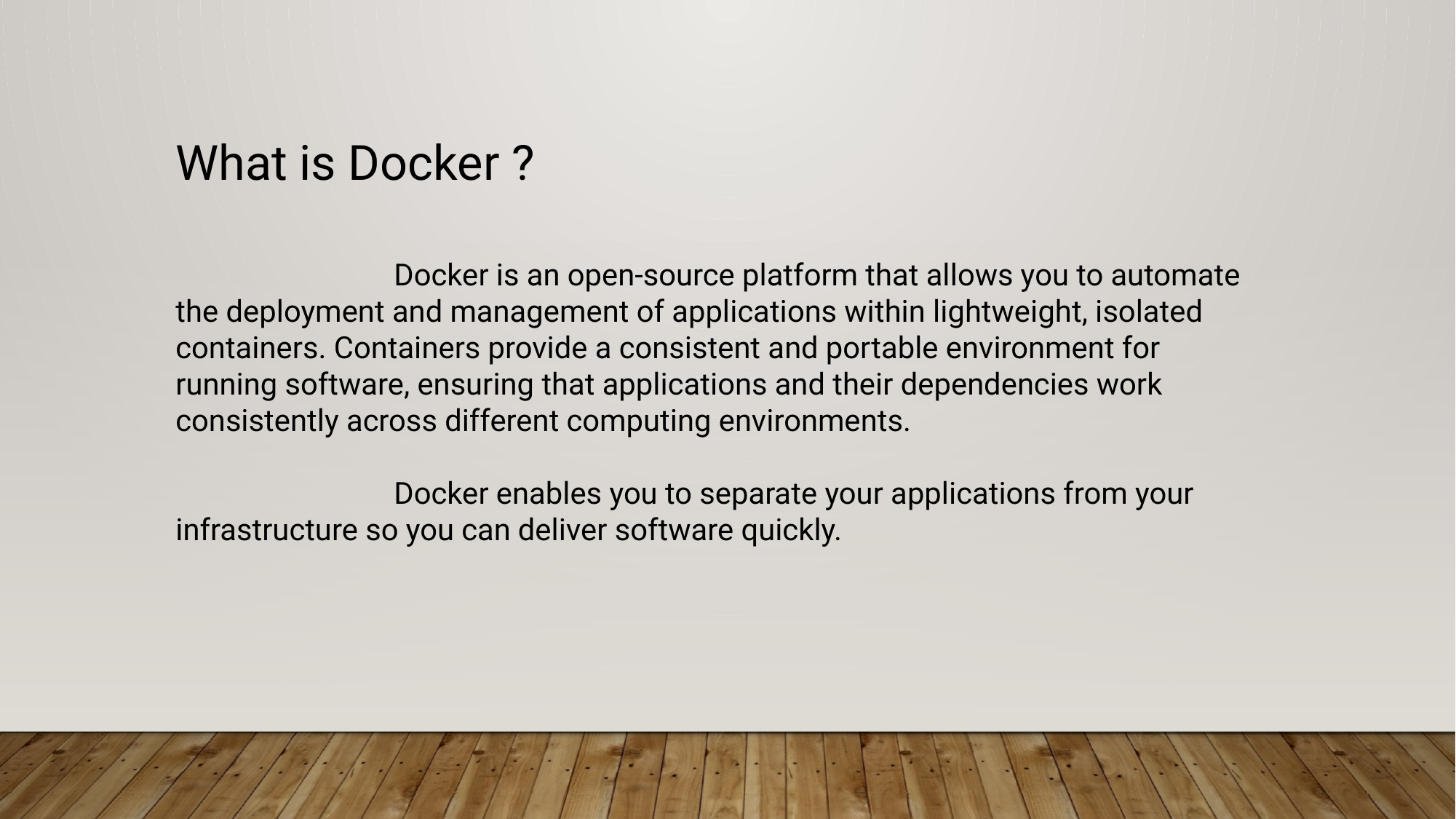

What is Docker ?

		Docker is an open-source platform that allows you to automate the deployment and management of applications within lightweight, isolated containers. Containers provide a consistent and portable environment for running software, ensuring that applications and their dependencies work consistently across different computing environments.

		Docker enables you to separate your applications from your infrastructure so you can deliver software quickly.